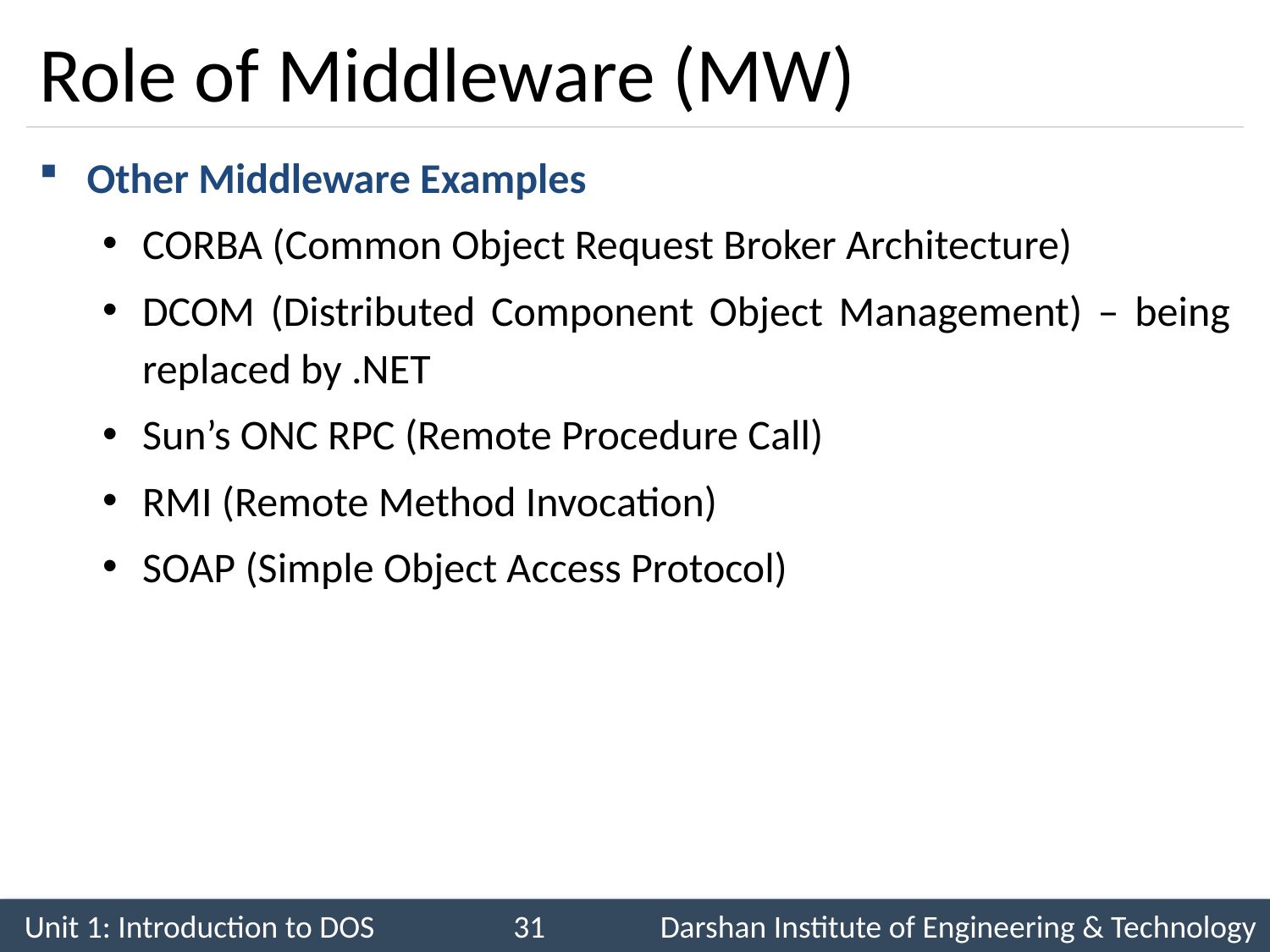

# Role of Middleware (MW)
Other Middleware Examples
CORBA (Common Object Request Broker Architecture)
DCOM (Distributed Component Object Management) – being replaced by .NET
Sun’s ONC RPC (Remote Procedure Call)
RMI (Remote Method Invocation)
SOAP (Simple Object Access Protocol)